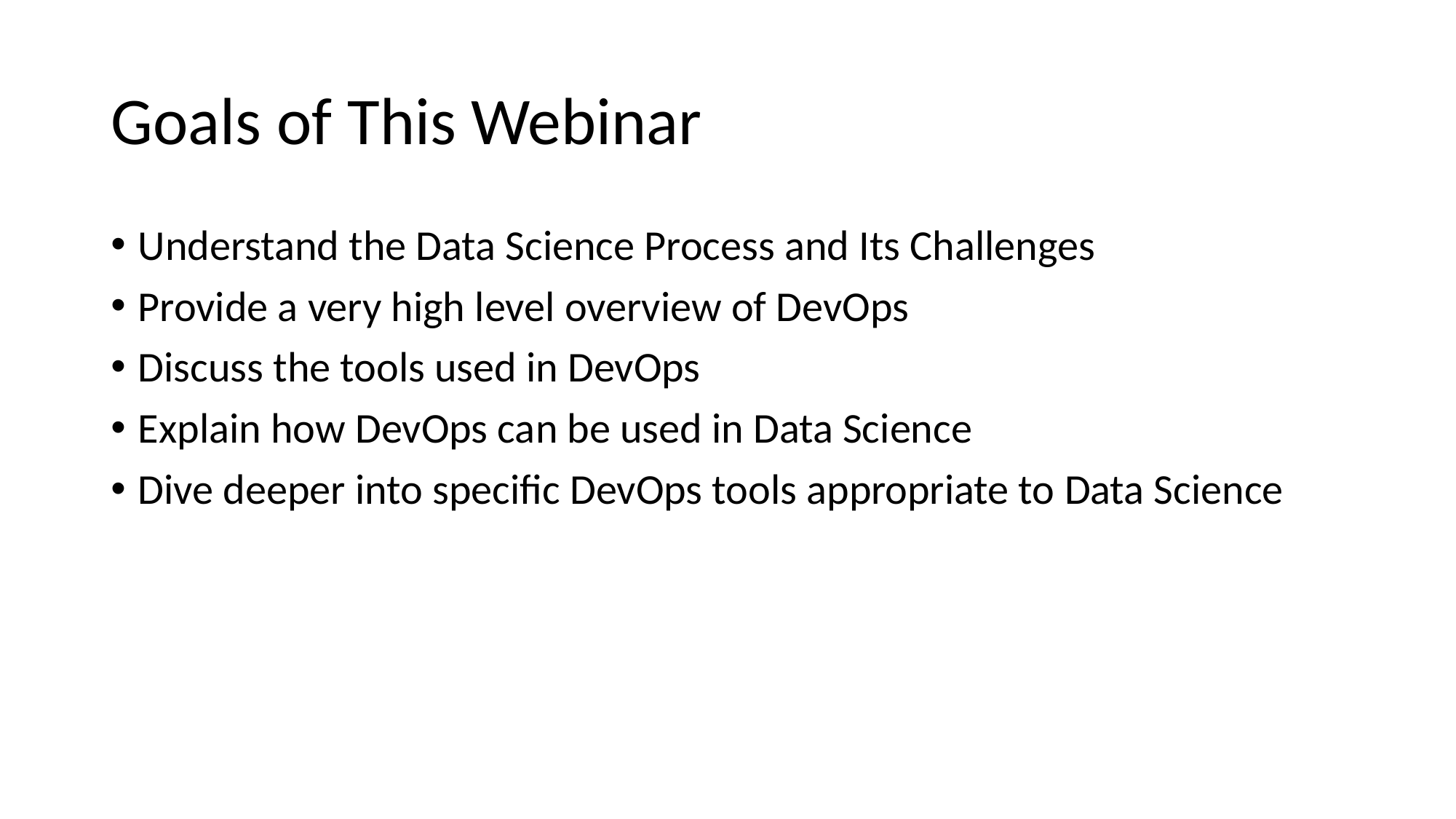

# Goals of This Webinar
Understand the Data Science Process and Its Challenges
Provide a very high level overview of DevOps
Discuss the tools used in DevOps
Explain how DevOps can be used in Data Science
Dive deeper into specific DevOps tools appropriate to Data Science